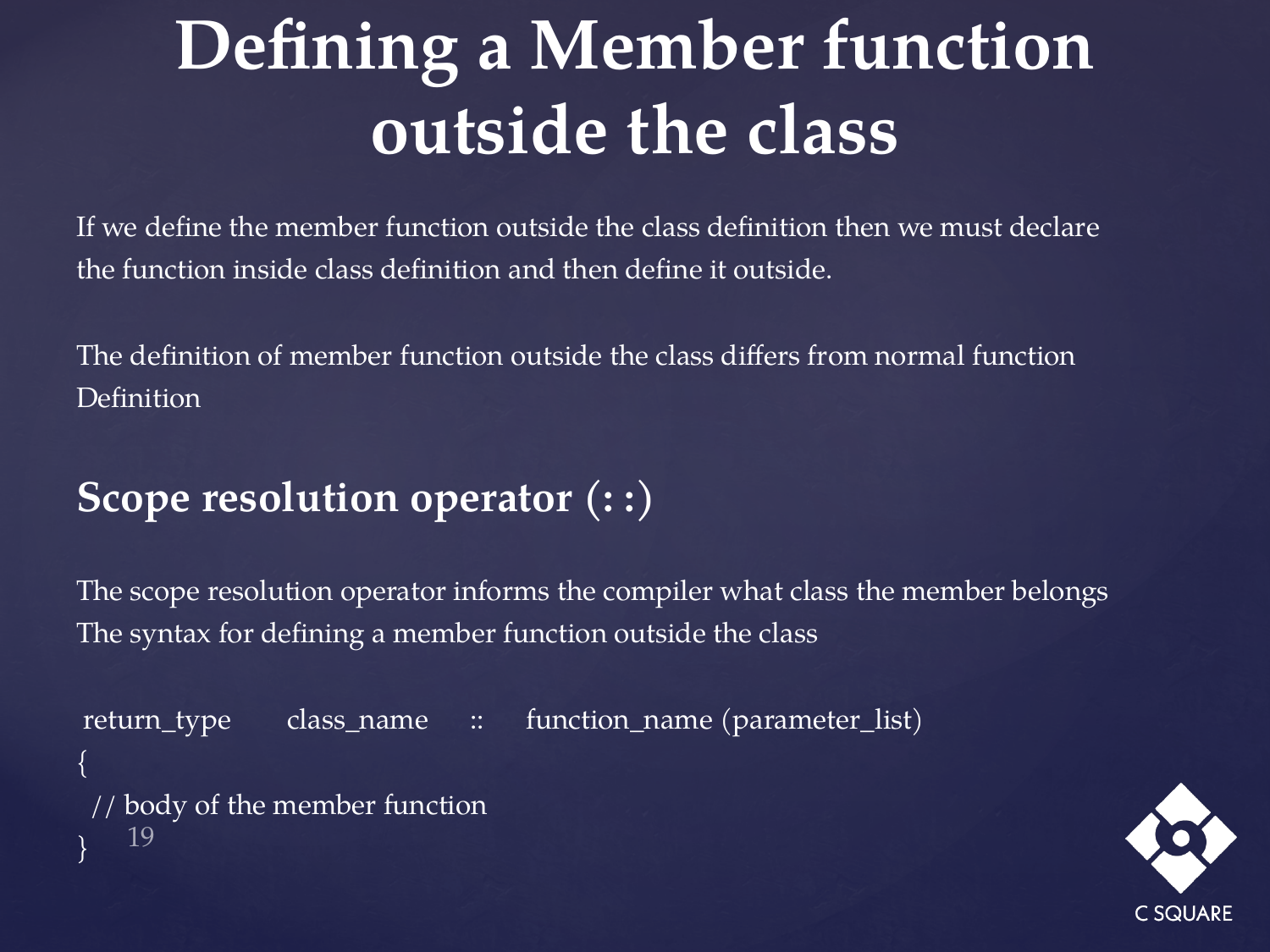

# Defining a Member function outside the class
If we define the member function outside the class definition then we must declare
the function inside class definition and then define it outside.

The definition of member function outside the class differs from normal function
Definition

Scope resolution operator (: :)

The scope resolution operator informs the compiler what class the member belongs
The syntax for defining a member function outside the class

 return_type        class_name      ::      function_name (parameter_list)
{
  // body of the member function
}

19